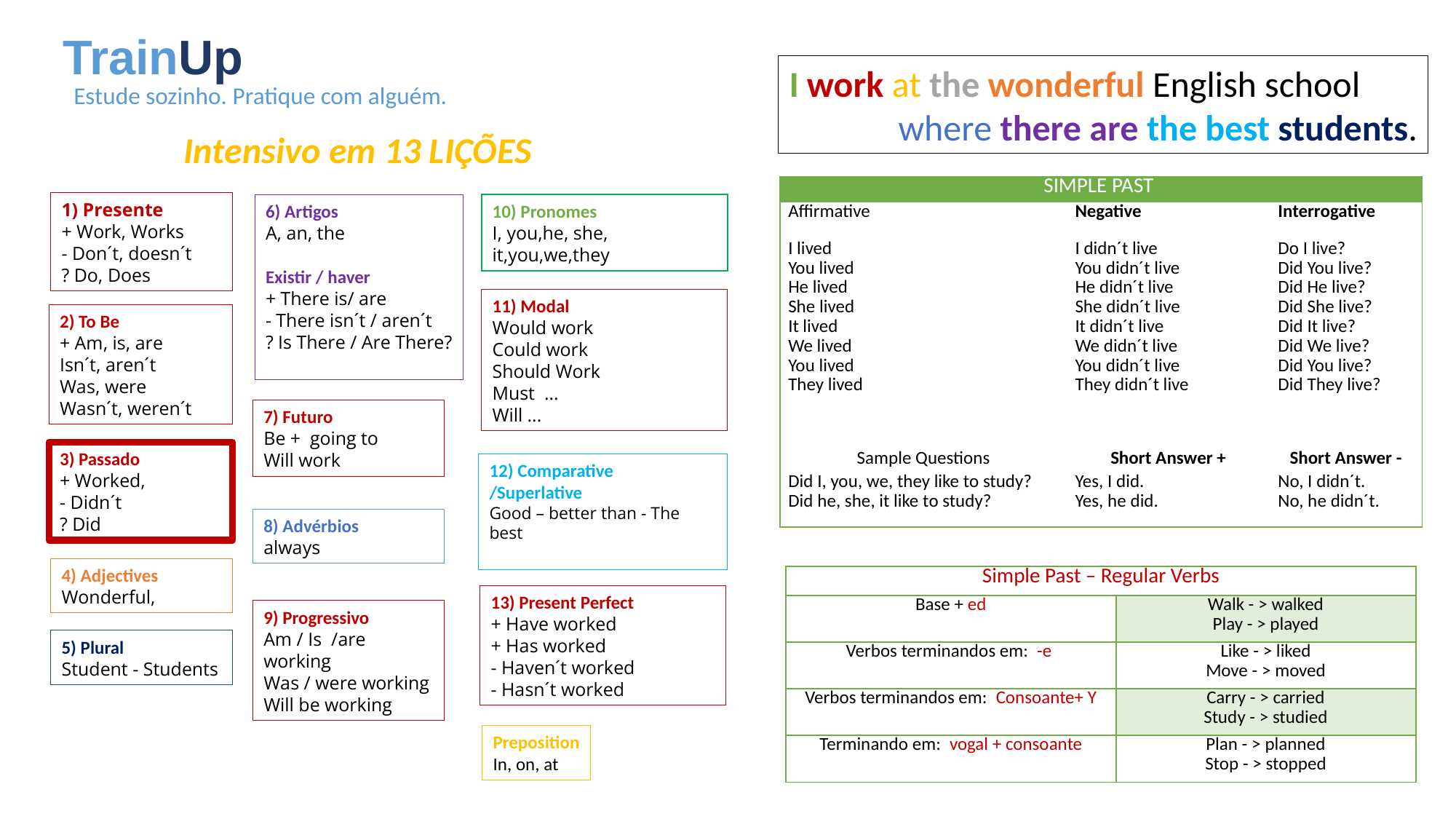

TrainUp
I work at the wonderful English school
	where there are the best students.
Estude sozinho. Pratique com alguém.
Intensivo em 13 LIÇÕES
| SIMPLE PAST |  |  |
| --- | --- | --- |
| Affirmative | Negative | Interrogative |
| I lived You lived He lived She lived It lived We lived You lived They lived | I didn´t live You didn´t live He didn´t live She didn´t live It didn´t live We didn´t live You didn´t live They didn´t live | Do I live? Did You live? Did He live? Did She live? Did It live? Did We live? Did You live? Did They live? |
| Sample Questions | Short Answer + | Short Answer - |
| Did I, you, we, they like to study? Did he, she, it like to study? | Yes, I did. Yes, he did. | No, I didn´t. No, he didn´t. |
1) Presente
+ Work, Works
- Don´t, doesn´t
? Do, Does
6) Artigos
A, an, the

Existir / haver
+ There is/ are
- There isn´t / aren´t
? Is There / Are There?

10) Pronomes
I, you,he, she, it,you,we,they
11) Modal
Would work
Could work
Should Work
Must  ...
Will ...
2) To Be
+ Am, is, are
Isn´t, aren´t
Was, were
Wasn´t, weren´t
7) Futuro
Be +  going to
Will work
3) Passado
+ Worked,
- Didn´t
? Did
12) Comparative
/Superlative
Good – better than - The best

8) Advérbios
always
4) Adjectives
Wonderful,
| Simple Past – Regular Verbs |  |
| --- | --- |
| Base + ed | Walk - > walked Play - > played |
| Verbos terminandos em: -e | Like - > liked Move - > moved |
| Verbos terminandos em: Consoante+ Y | Carry - > carried Study - > studied |
| Terminando em: vogal + consoante | Plan - > planned Stop - > stopped |
13) Present Perfect
+ Have worked
+ Has worked
- Haven´t worked
- Hasn´t worked
9) Progressivo
Am / Is  /are working
Was / were working
Will be working
5) Plural
Student - Students
Preposition
In, on, at